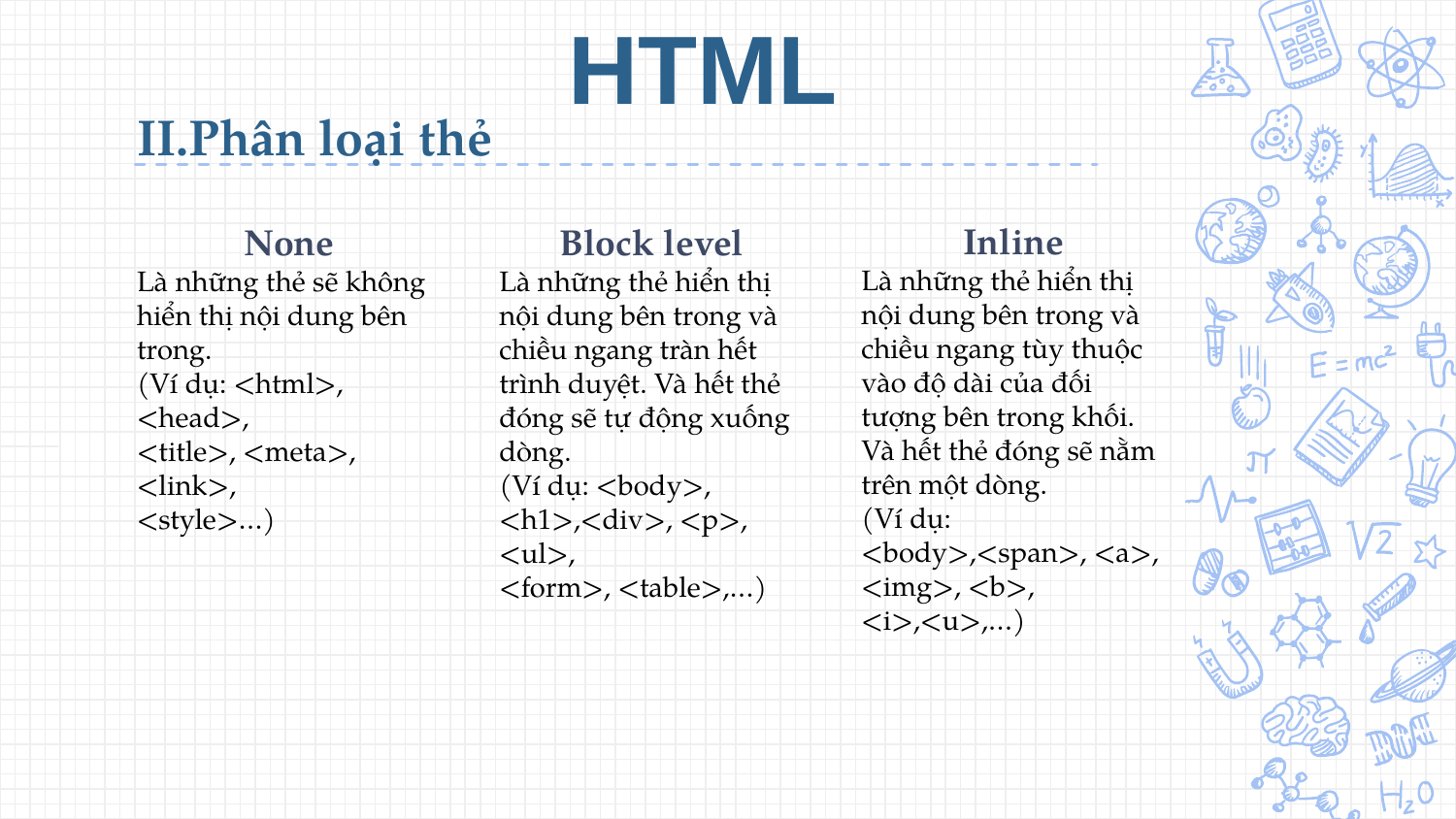

HTML
# II.Phân loại thẻ
Inline
Là những thẻ hiển thị nội dung bên trong và chiều ngang tùy thuộc vào độ dài của đối tượng bên trong khối. Và hết thẻ đóng sẽ nằm trên một dòng.
(Ví dụ: <body>,<span>, <a>, <img>, <b>, <i>,<u>,…)

None
Là những thẻ sẽ không hiển thị nội dung bên trong.
(Ví dụ: <html>, <head>,
<title>, <meta>, <link>,
<style>…)
Block level
Là những thẻ hiển thị nội dung bên trong và chiều ngang tràn hết trình duyệt. Và hết thẻ đóng sẽ tự động xuống dòng.
(Ví dụ: <body>, <h1>,<div>, <p>, <ul>,
<form>, <table>,…)